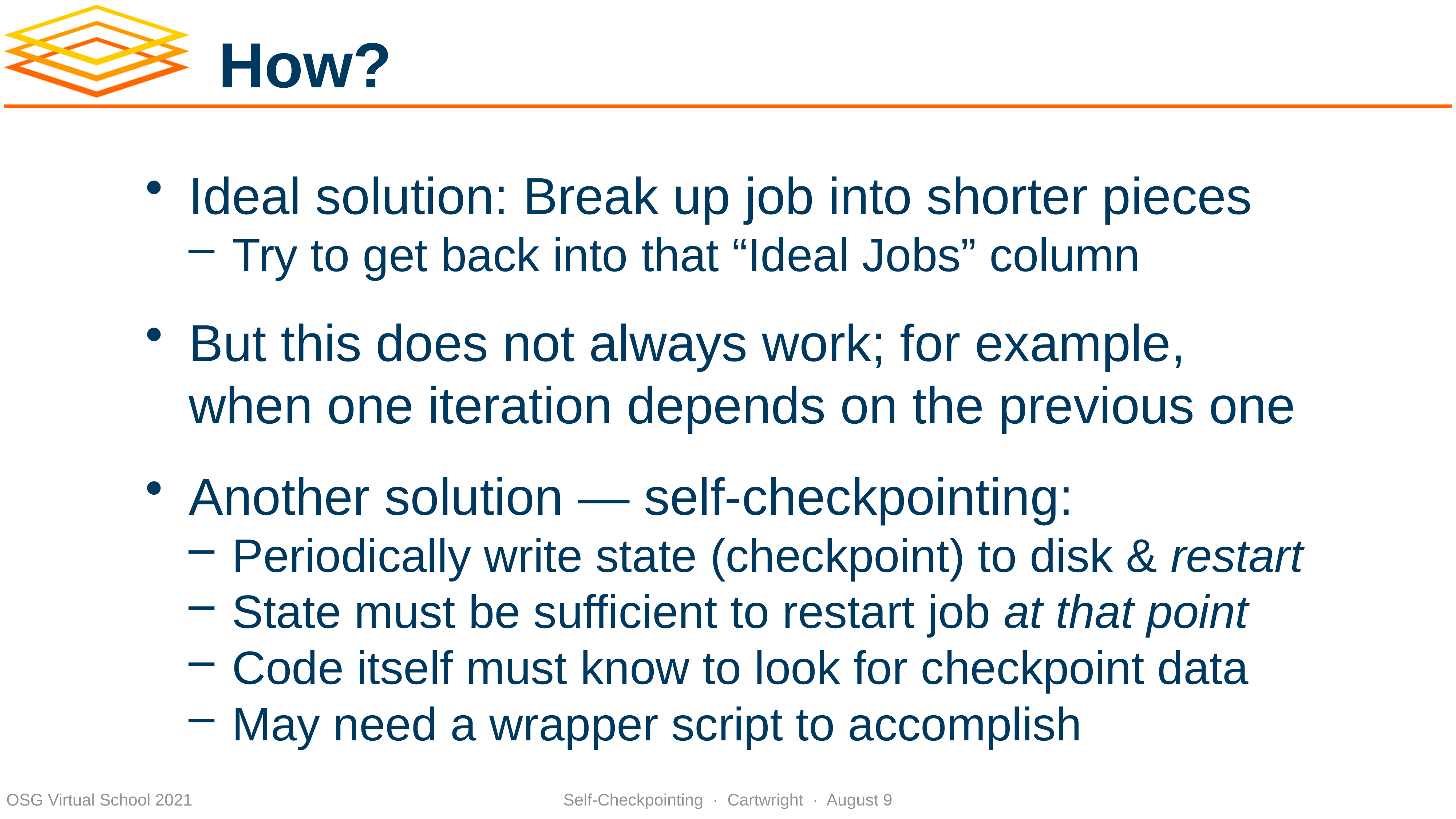

# How?
Ideal solution: Break up job into shorter pieces
Try to get back into that “Ideal Jobs” column
But this does not always work; for example,
when one iteration depends on the previous one
Another solution — self-checkpointing:
Periodically write state (checkpoint) to disk & restart
State must be sufficient to restart job at that point
Code itself must know to look for checkpoint data
May need a wrapper script to accomplish
3